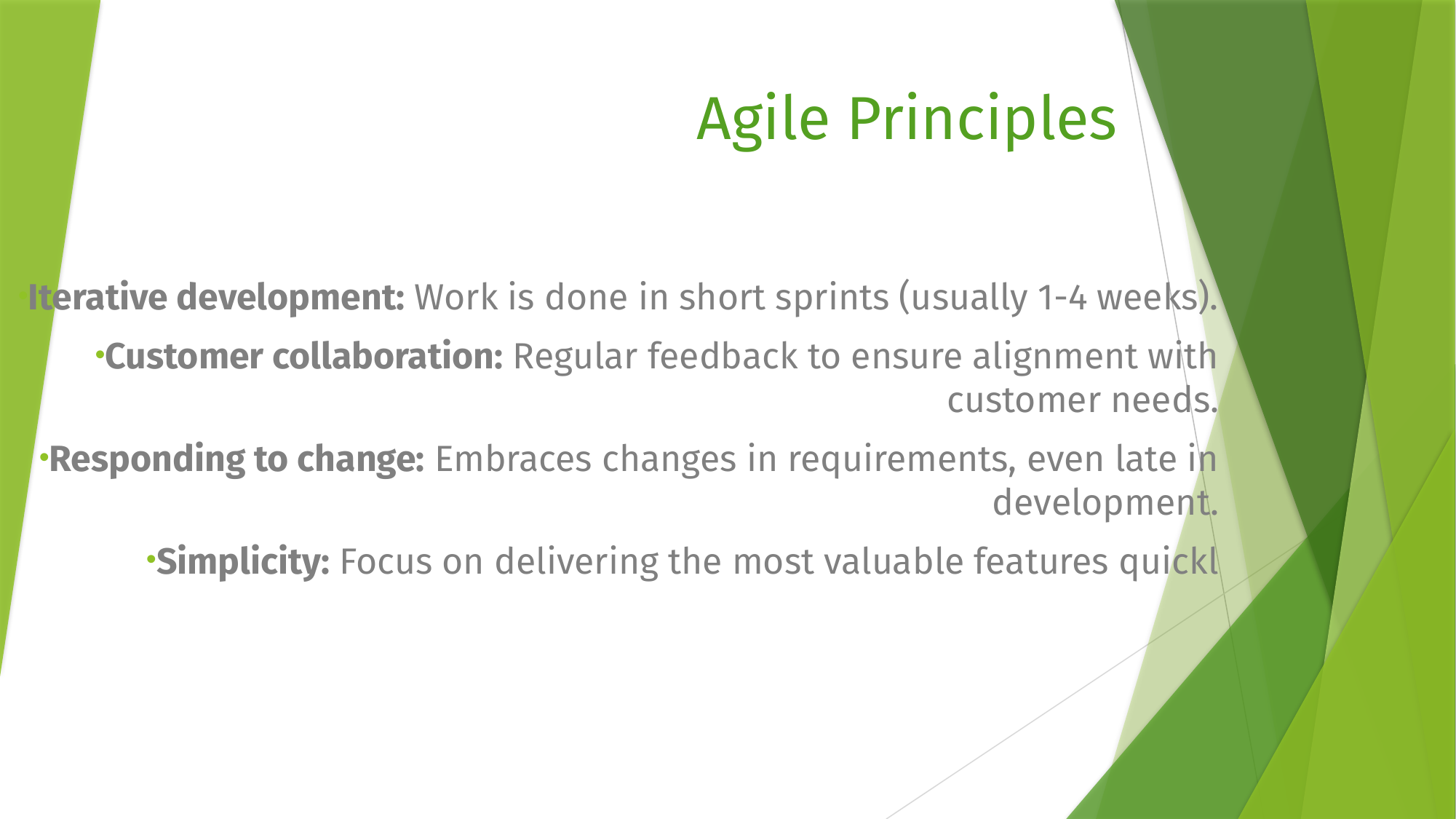

# Agile Principles
Iterative development: Work is done in short sprints (usually 1-4 weeks).
Customer collaboration: Regular feedback to ensure alignment with customer needs.
Responding to change: Embraces changes in requirements, even late in development.
Simplicity: Focus on delivering the most valuable features quickl